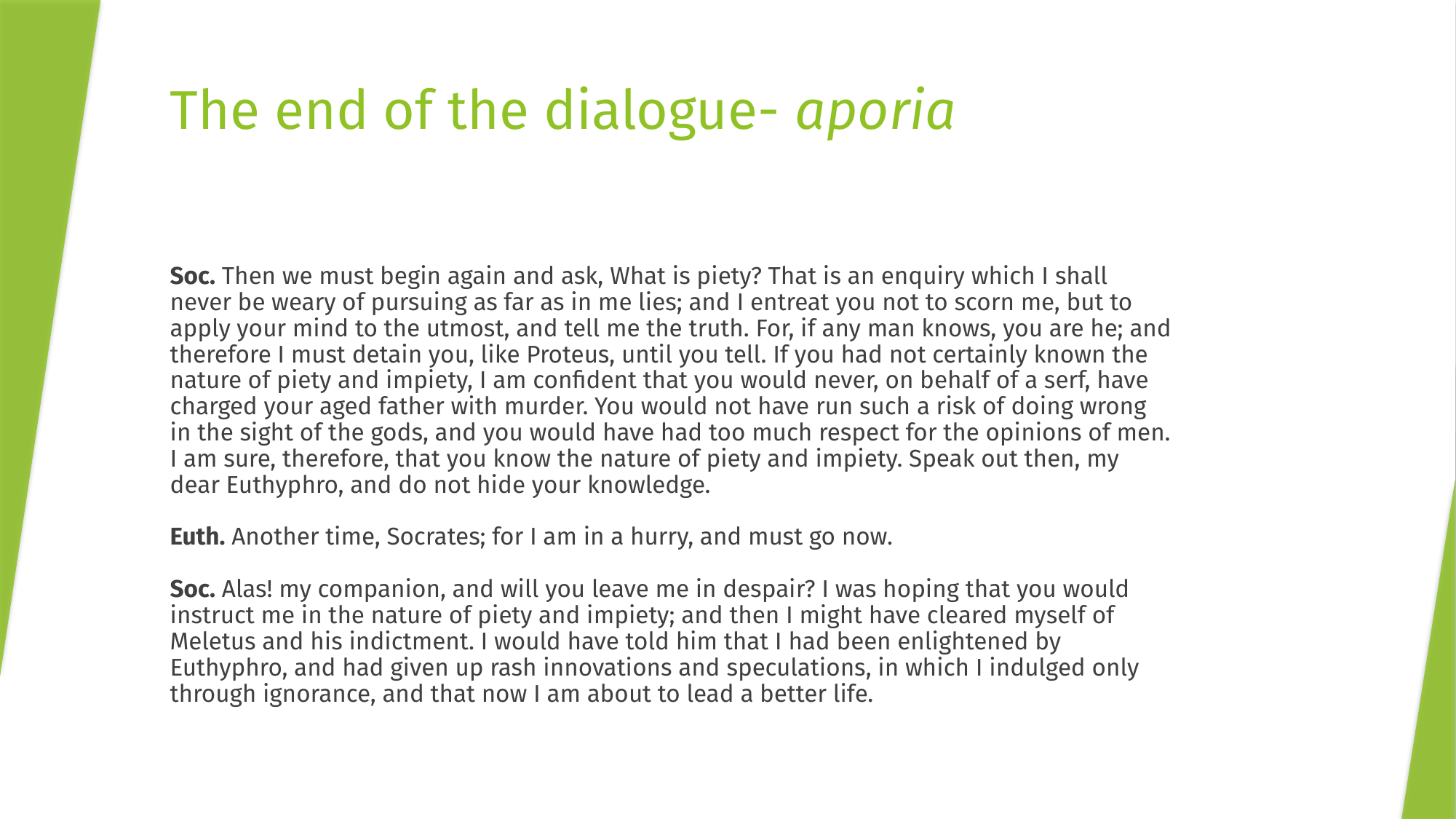

The end of the dialogue- aporia
Soc. Then we must begin again and ask, What is piety? That is an enquiry which I shall never be weary of pursuing as far as in me lies; and I entreat you not to scorn me, but to apply your mind to the utmost, and tell me the truth. For, if any man knows, you are he; and therefore I must detain you, like Proteus, until you tell. If you had not certainly known the nature of piety and impiety, I am confident that you would never, on behalf of a serf, have charged your aged father with murder. You would not have run such a risk of doing wrong in the sight of the gods, and you would have had too much respect for the opinions of men. I am sure, therefore, that you know the nature of piety and impiety. Speak out then, my dear Euthyphro, and do not hide your knowledge.
Euth. Another time, Socrates; for I am in a hurry, and must go now.
Soc. Alas! my companion, and will you leave me in despair? I was hoping that you would instruct me in the nature of piety and impiety; and then I might have cleared myself of Meletus and his indictment. I would have told him that I had been enlightened by Euthyphro, and had given up rash innovations and speculations, in which I indulged only through ignorance, and that now I am about to lead a better life.